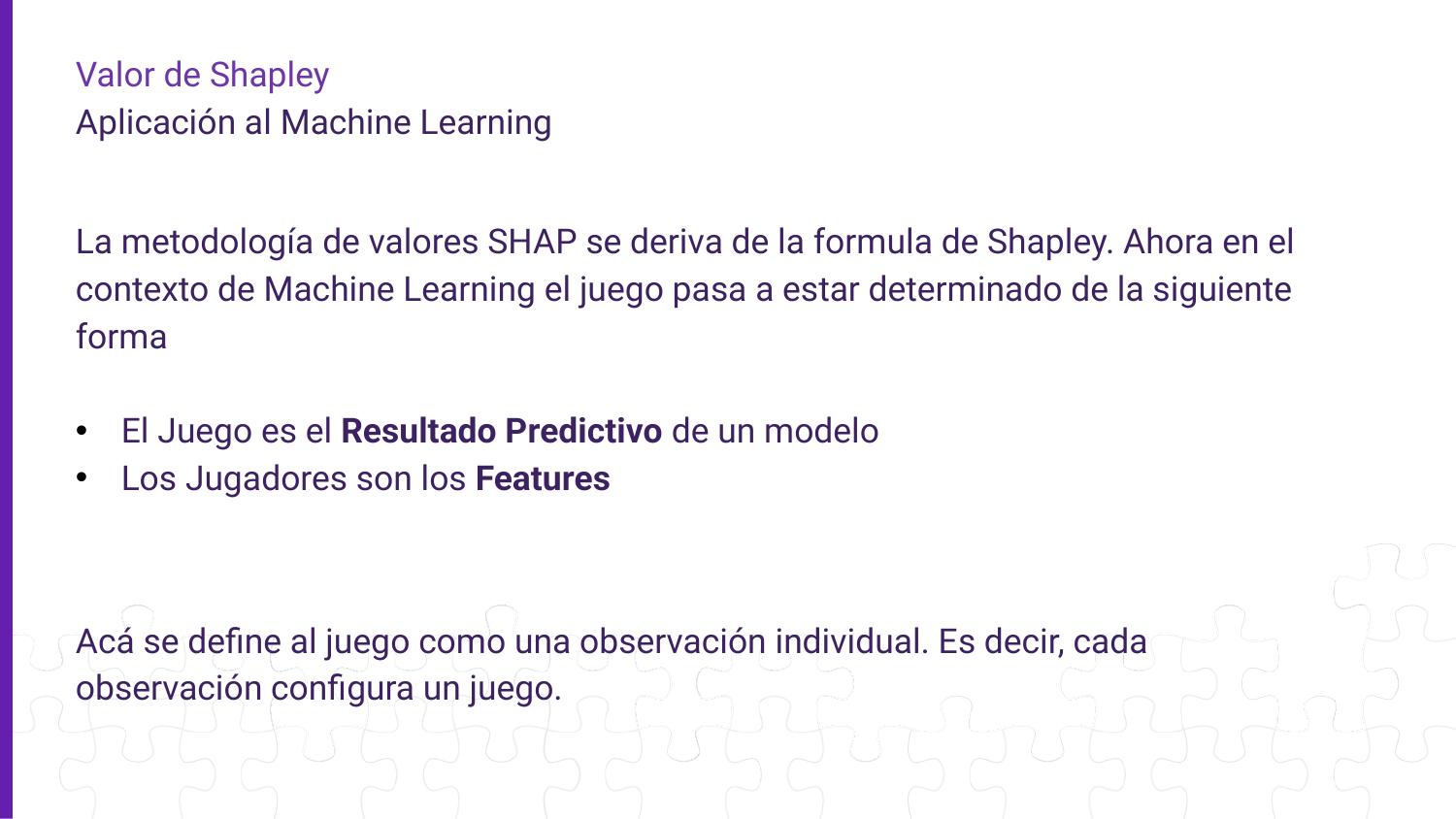

# Valor de Shapley

Aplicación al Machine Learning
La metodología de valores SHAP se deriva de la formula de Shapley. Ahora en el contexto de Machine Learning el juego pasa a estar determinado de la siguiente forma

El Juego es el Resultado Predictivo de un modelo
Los Jugadores son los Features

Acá se define al juego como una observación individual. Es decir, cada observación configura un juego.